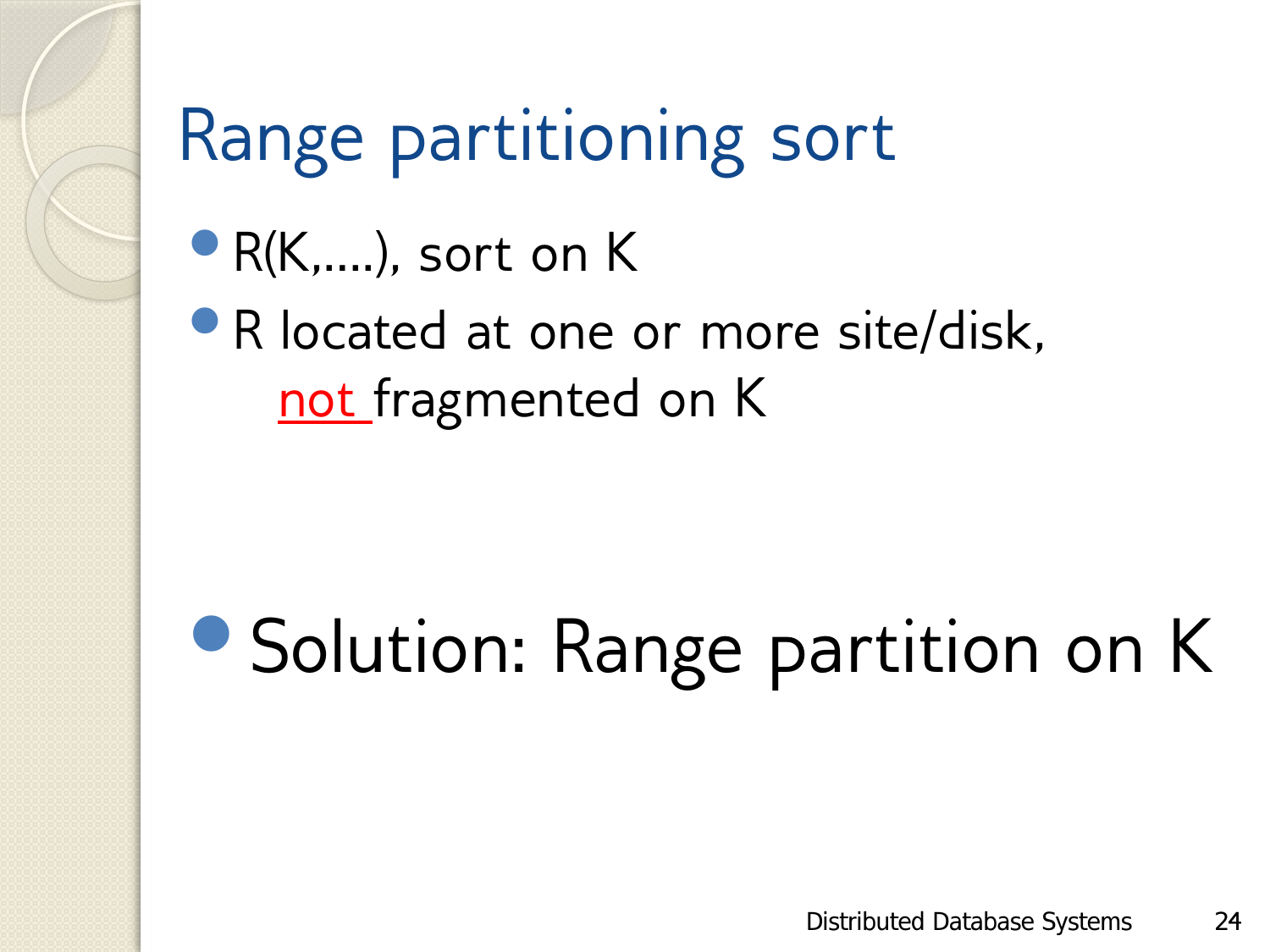

# Range partitioning sort
R(K,….), sort on K
R located at one or more site/disk,
   not fragmented on K

Solution: Range partition on K
Distributed Database Systems
24